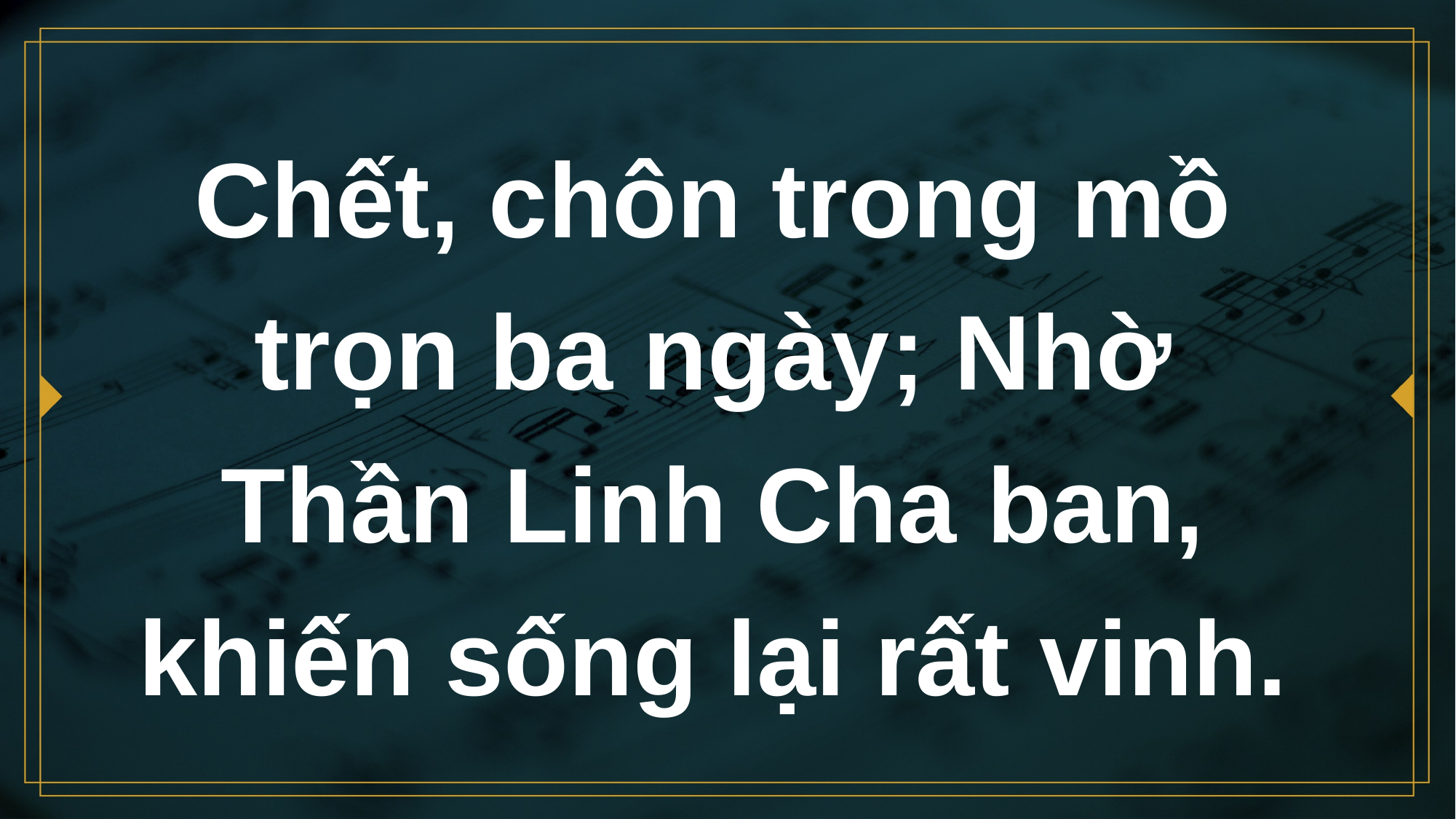

# Chết, chôn trong mồ trọn ba ngày; Nhờ Thần Linh Cha ban, khiến sống lại rất vinh.